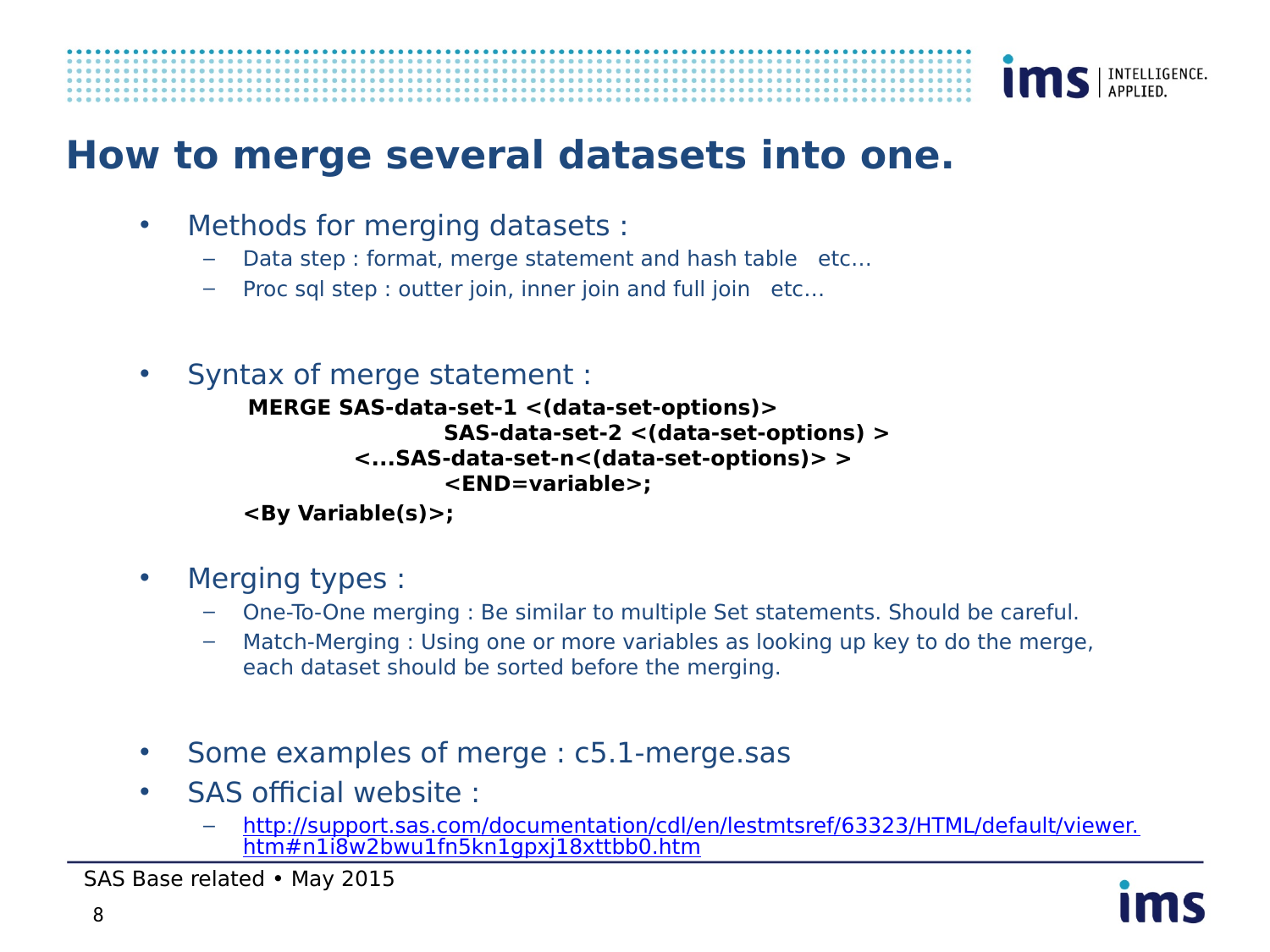

# How to merge several datasets into one.
Methods for merging datasets :
Data step : format, merge statement and hash table   etc…
Proc sql step : outter join, inner join and full join   etc…

Syntax of merge statement :
	 MERGE SAS-data-set-1 <(data-set-options)> 
	          SAS-data-set-2 <(data-set-options) > 
               <...SAS-data-set-n<(data-set-options)> > 
	          <END=variable>;
	<By Variable(s)>;

Merging types :
One-To-One merging : Be similar to multiple Set statements. Should be careful.
Match-Merging : Using one or more variables as looking up key to do the merge, each dataset should be sorted before the merging.

Some examples of merge : c5.1-merge.sas
SAS official website :
http://support.sas.com/documentation/cdl/en/lestmtsref/63323/HTML/default/viewer.htm#n1i8w2bwu1fn5kn1gpxj18xttbb0.htm
SAS Base related • May 2015
8